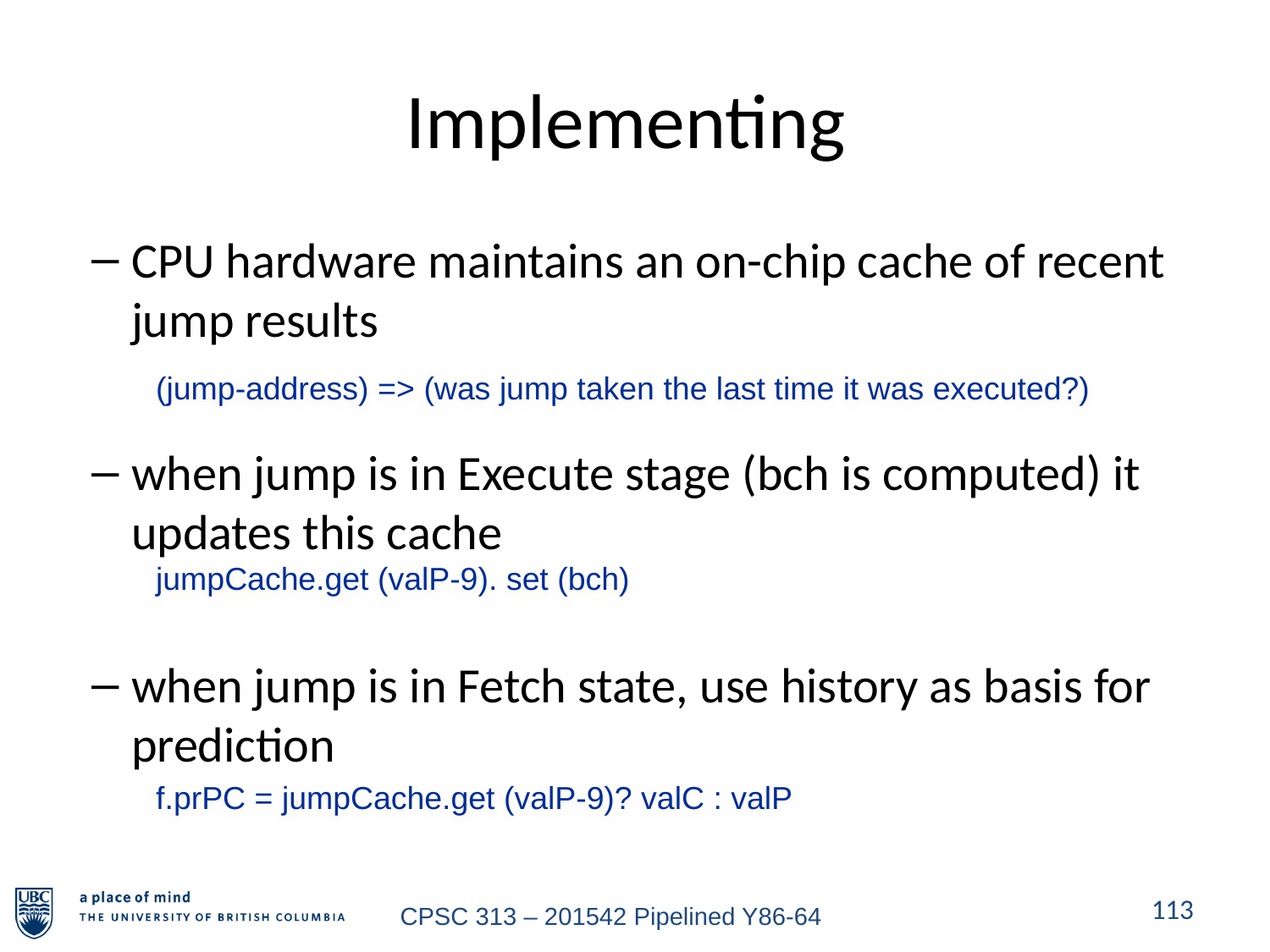

# Implementing
CPU hardware maintains an on-chip cache of recent jump results

when jump is in Execute stage (bch is computed) it updates this cache

when jump is in Fetch state, use history as basis for prediction
(jump-address) => (was jump taken the last time it was executed?)
jumpCache.get (valP-9). set (bch)
f.prPC = jumpCache.get (valP-9)? valC : valP
113